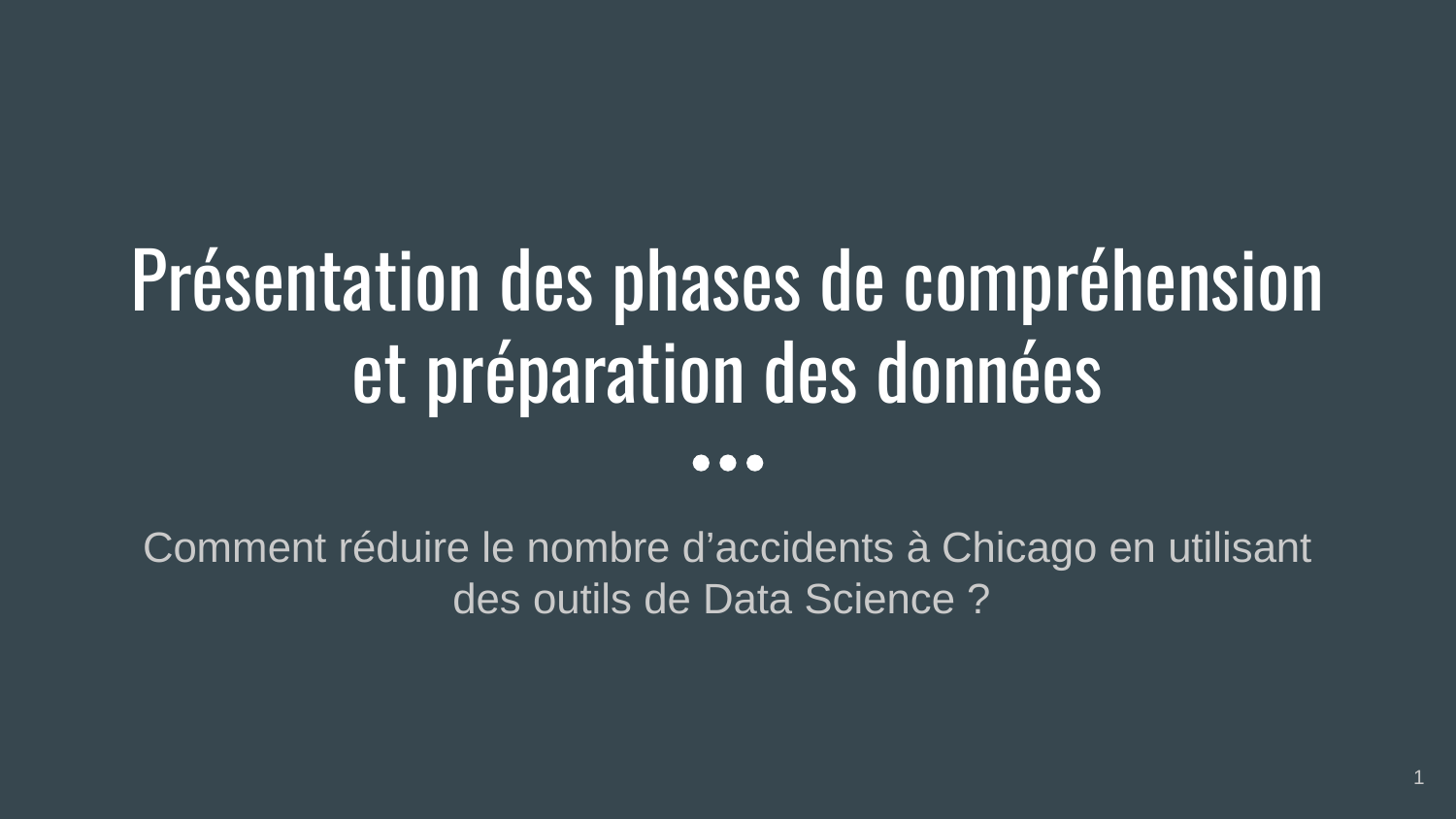

# Présentation des phases de compréhension et préparation des données
Comment réduire le nombre d’accidents à Chicago en utilisant des outils de Data Science ?
1